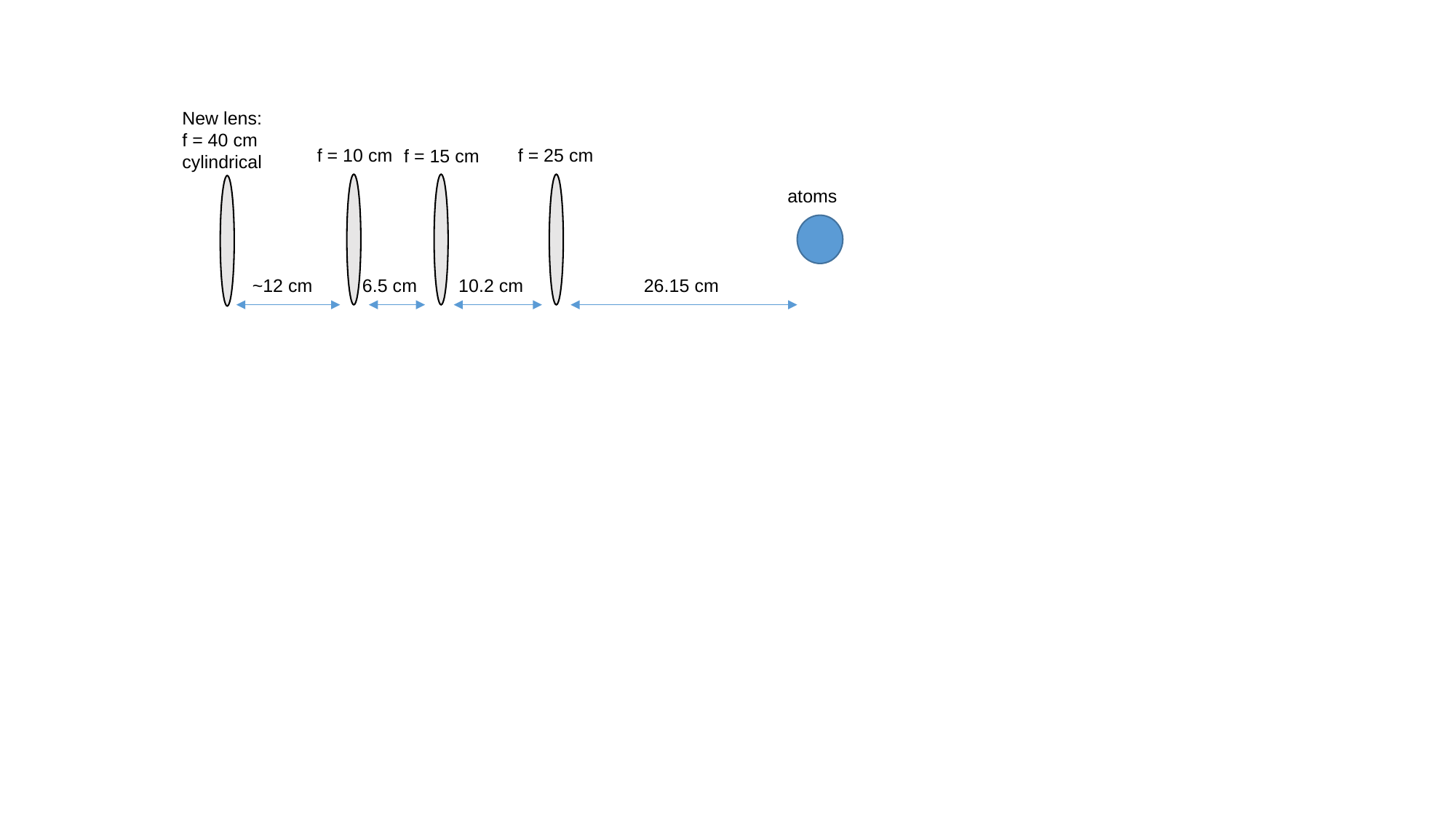

New lens:
f = 40 cm
cylindrical
f = 10 cm
f = 25 cm
f = 15 cm

atoms

10.2 cm
26.15 cm
6.5 cm
~12 cm